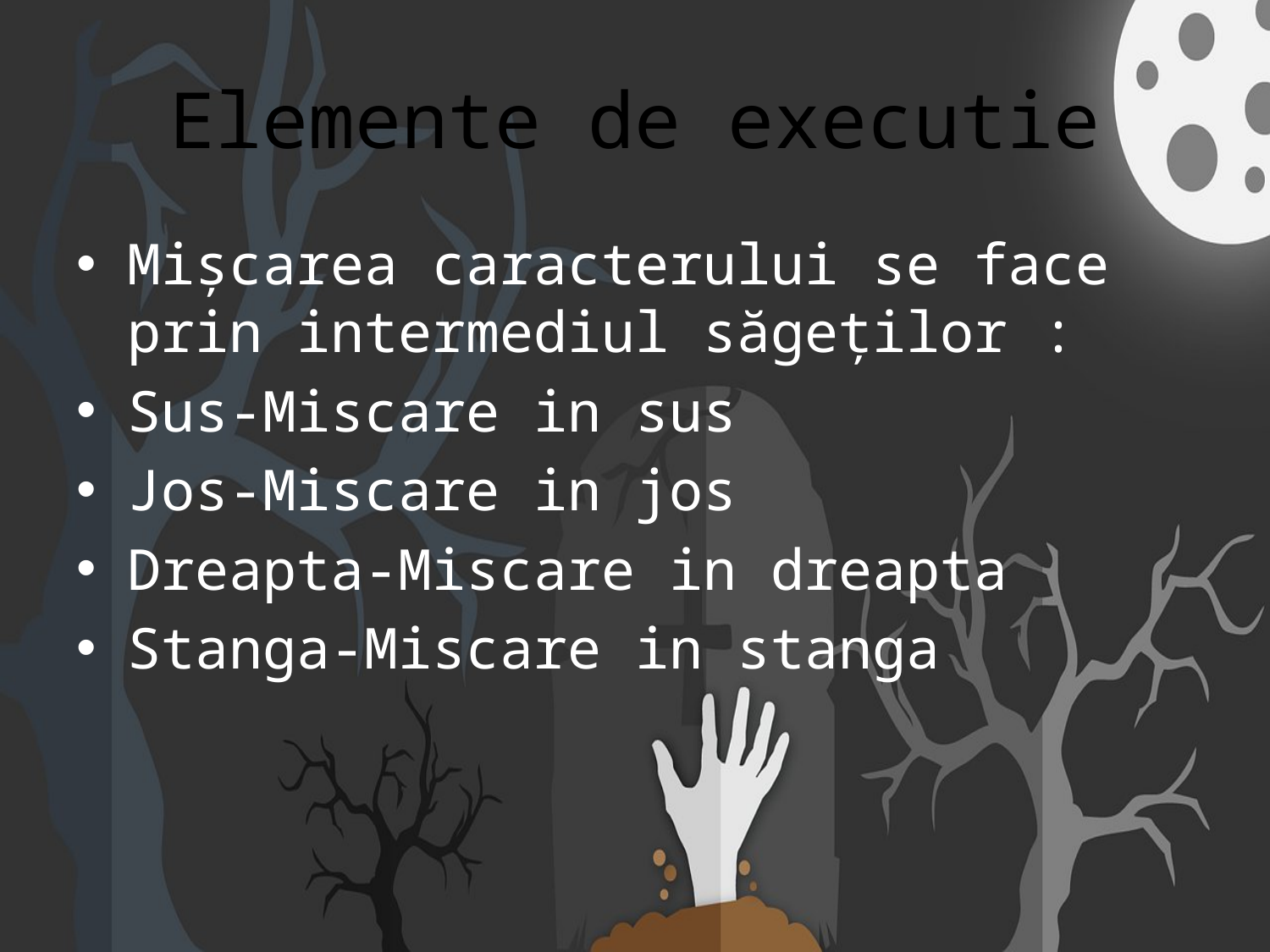

# Elemente de executie
Mişcarea caracterului se face prin intermediul săgeţilor :
Sus-Miscare in sus
Jos-Miscare in jos
Dreapta-Miscare in dreapta
Stanga-Miscare in stanga